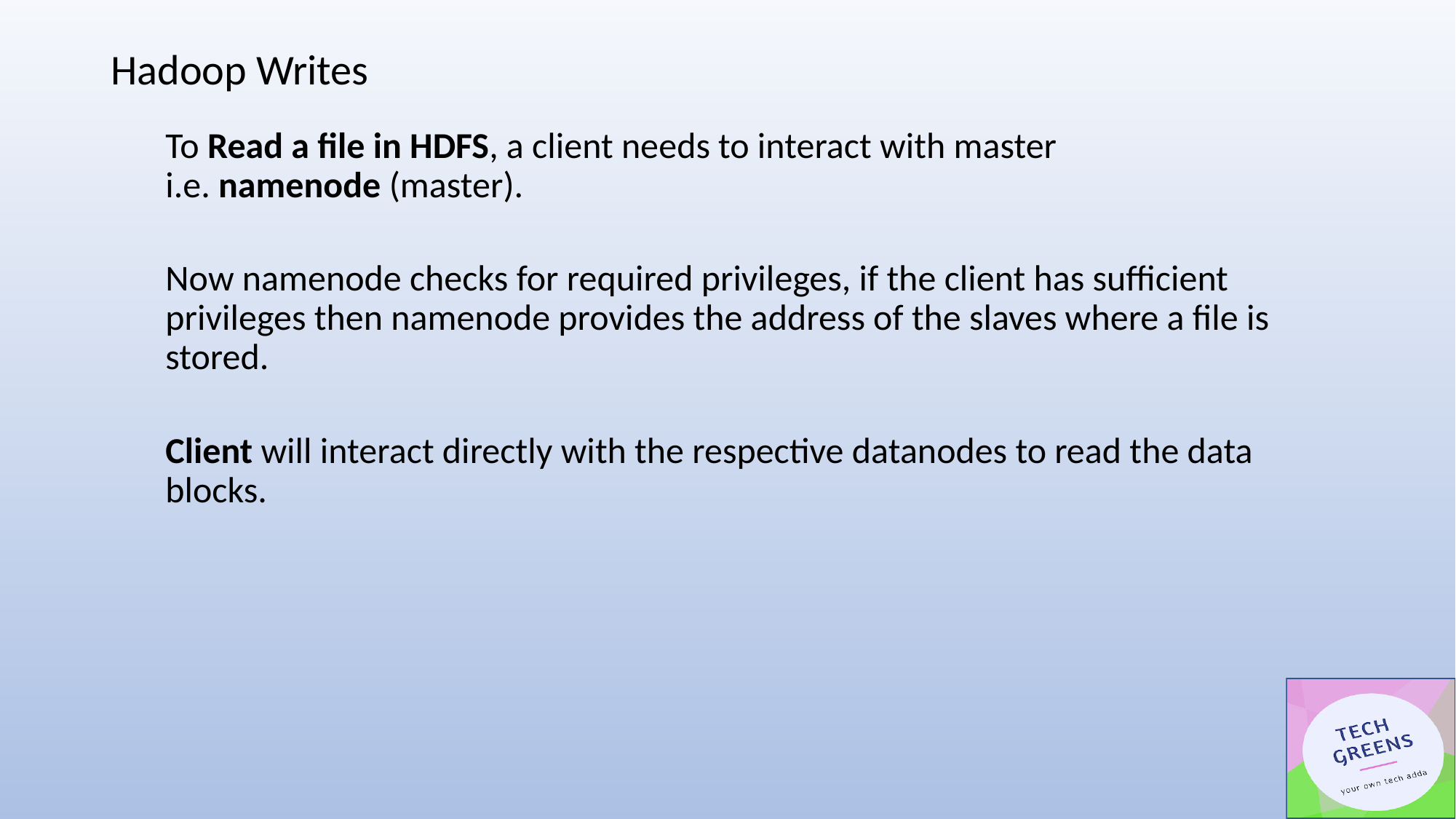

# Hadoop Writes
To Read a file in HDFS, a client needs to interact with master i.e. namenode (master).

Now namenode checks for required privileges, if the client has sufficient privileges then namenode provides the address of the slaves where a file is stored.

Client will interact directly with the respective datanodes to read the data blocks.